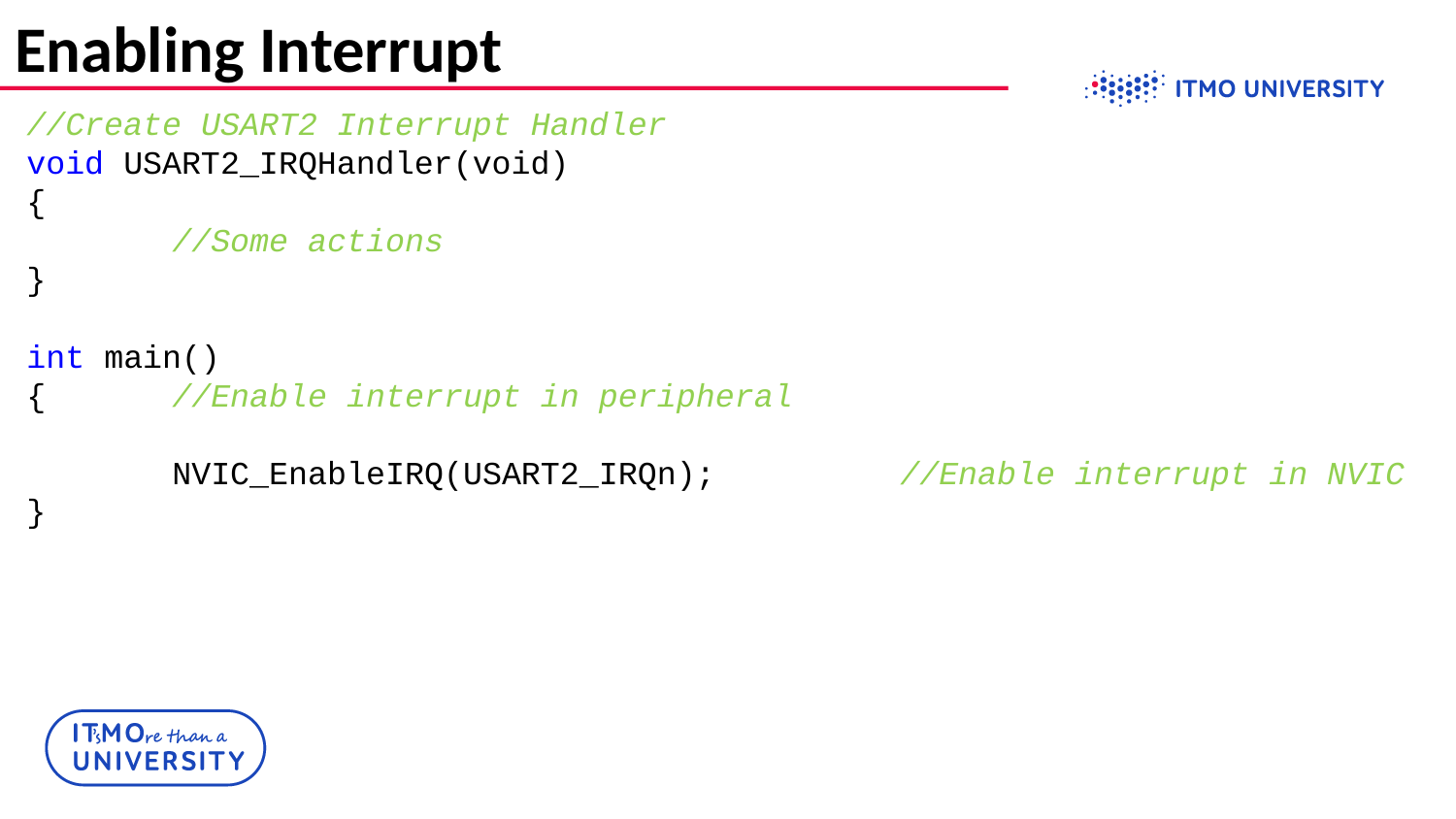

# Enabling Interrupt
//Create USART2 Interrupt Handler
void USART2_IRQHandler(void)
{
	//Some actions
}

int main()
{	//Enable interrupt in peripheral

	NVIC_EnableIRQ(USART2_IRQn);		//Enable interrupt in NVIC
}